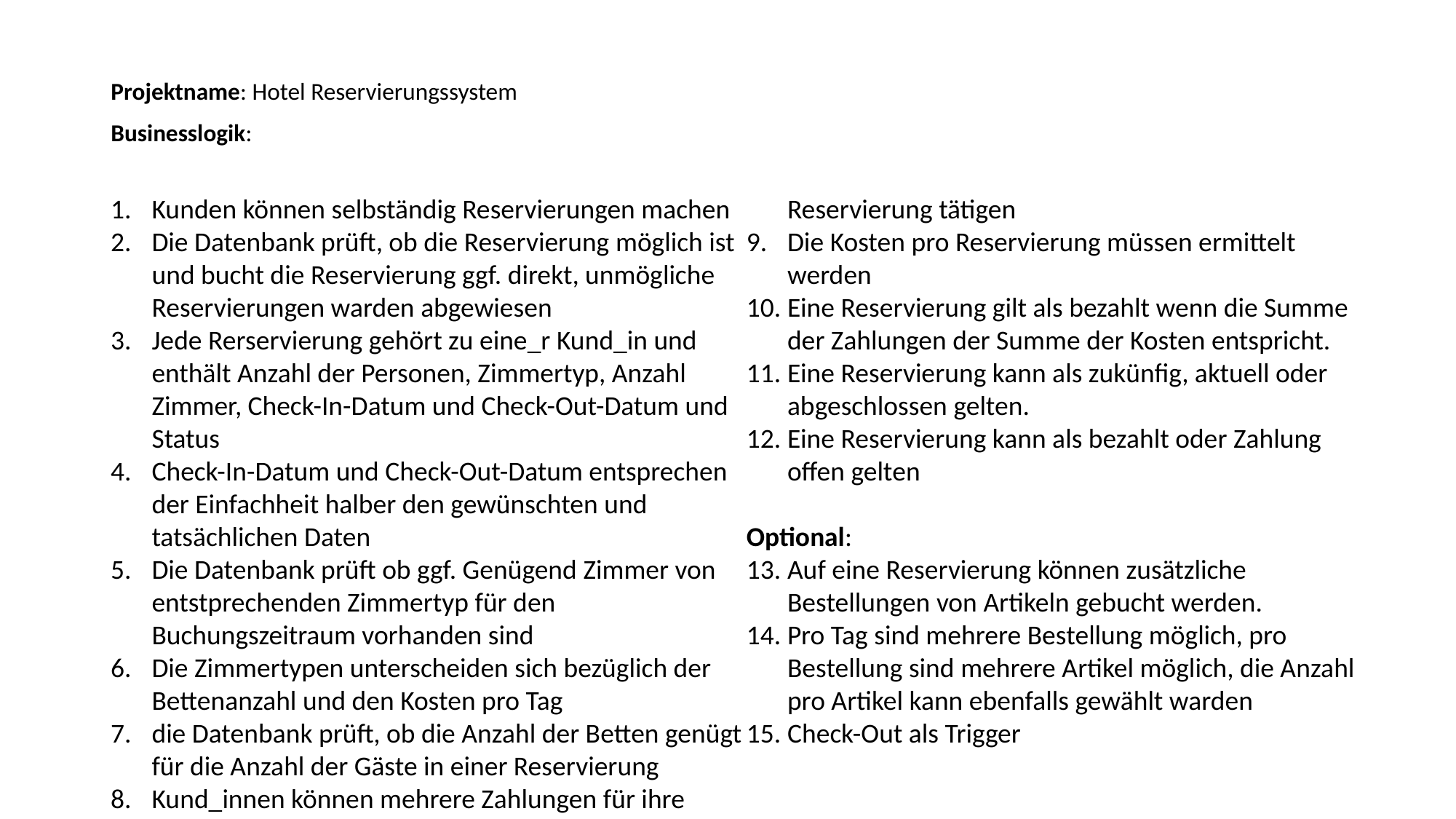

Projektname: Hotel Reservierungssystem
Businesslogik:

Kunden können selbständig Reservierungen machen
Die Datenbank prüft, ob die Reservierung möglich ist und bucht die Reservierung ggf. direkt, unmögliche Reservierungen warden abgewiesen
Jede Rerservierung gehört zu eine_r Kund_in und enthält Anzahl der Personen, Zimmertyp, Anzahl Zimmer, Check-In-Datum und Check-Out-Datum und Status
Check-In-Datum und Check-Out-Datum entsprechen der Einfachheit halber den gewünschten und tatsächlichen Daten
Die Datenbank prüft ob ggf. Genügend Zimmer von entstprechenden Zimmertyp für den Buchungszeitraum vorhanden sind
Die Zimmertypen unterscheiden sich bezüglich der Bettenanzahl und den Kosten pro Tag
die Datenbank prüft, ob die Anzahl der Betten genügt für die Anzahl der Gäste in einer Reservierung
Kund_innen können mehrere Zahlungen für ihre Reservierung tätigen
Die Kosten pro Reservierung müssen ermittelt werden
Eine Reservierung gilt als bezahlt wenn die Summe der Zahlungen der Summe der Kosten entspricht.
Eine Reservierung kann als zukünfig, aktuell oder abgeschlossen gelten.
Eine Reservierung kann als bezahlt oder Zahlung offen gelten

Optional:
Auf eine Reservierung können zusätzliche Bestellungen von Artikeln gebucht werden.
Pro Tag sind mehrere Bestellung möglich, pro Bestellung sind mehrere Artikel möglich, die Anzahl pro Artikel kann ebenfalls gewählt warden
Check-Out als Trigger